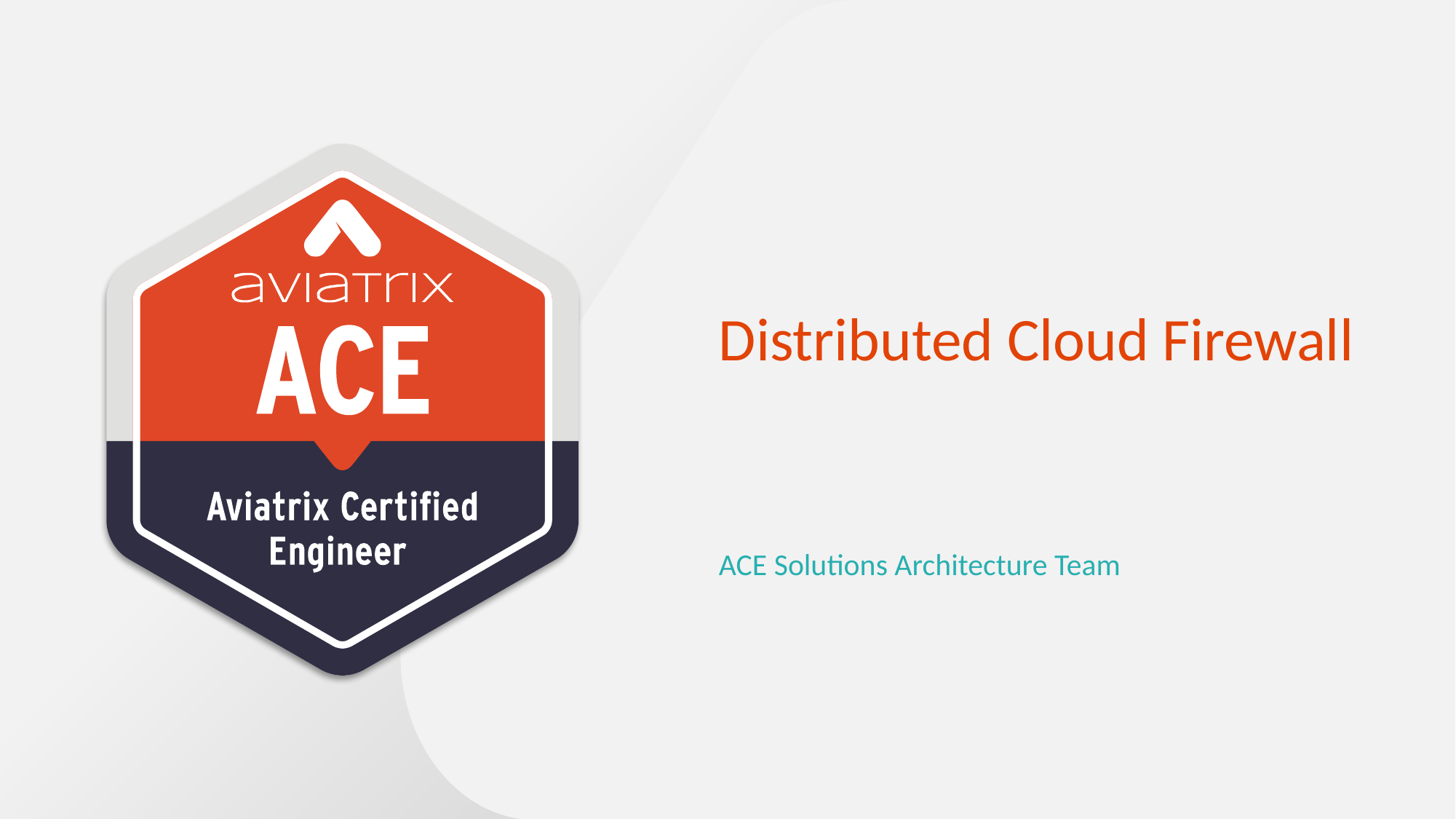

# Distributed Cloud Firewall

ACE Solutions Architecture Team